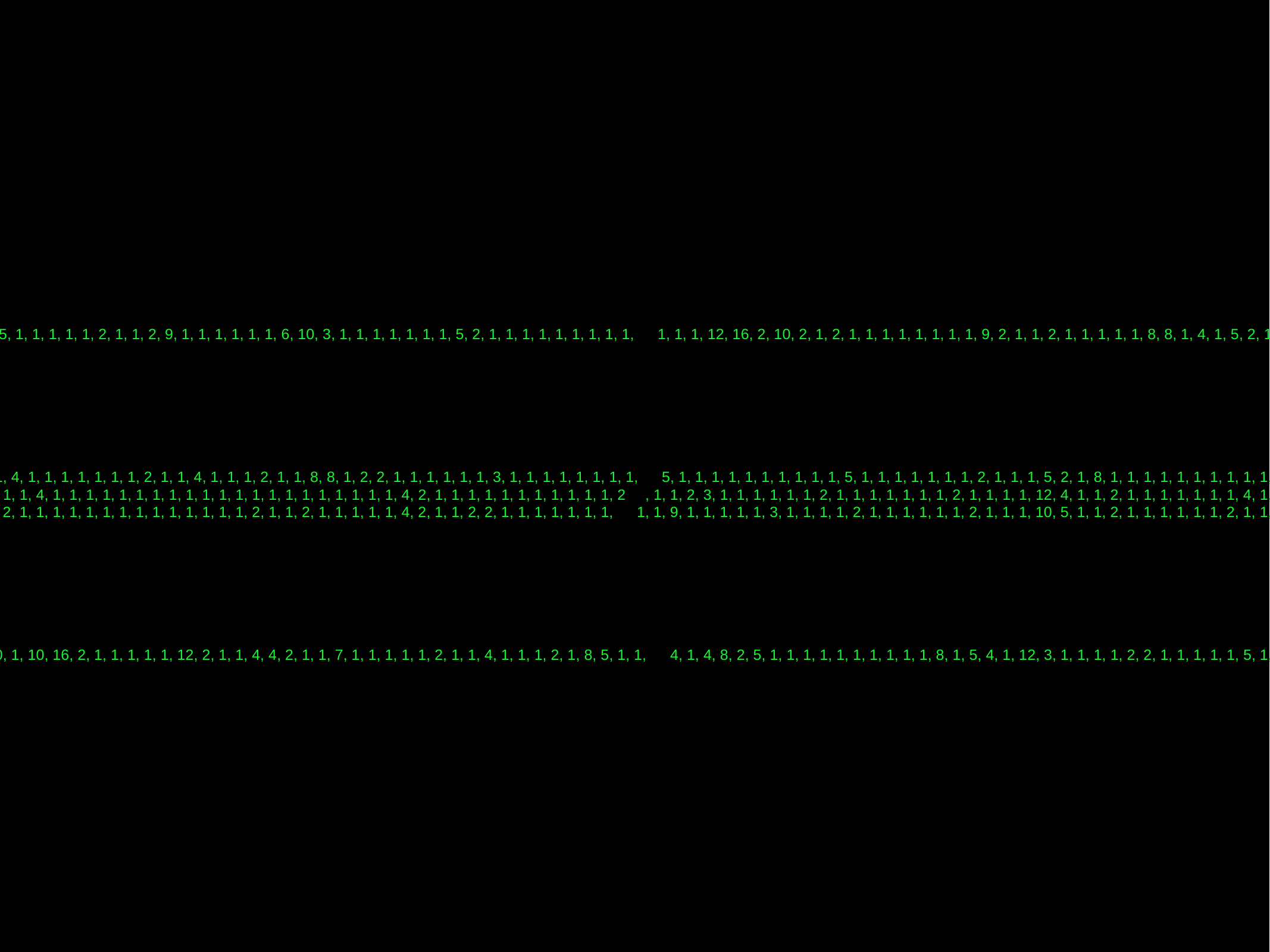

tyrannical.txt
========================== Pruning
  2 Stats:
  3     Total nodes expanded: 245
  4     Time for each minimax run: [0.18564701080322266, 0.007936716079711914, 0.01267242431640625, 0.0030159950256347656, 0.0012009143829345703]
  5 [10, 5, 1, 1, 1, 1, 1, 3, 2, 1, 1, 1, 1, 1, 1, 1, 1, 2, 4, 4, 2, 1, 1, 1, 1, 1, 1, 2, 1, 1, 1, 7, 1, 12, 1, 2, 1, 1, 1, 1, 7, 1, 1, 1, 4, 1, 1, 1, 4, 1, 4    , 1, 1, 2, 1, 12, 1, 1, 1, 1, 1, 3, 1, 5, 1, 1, 1, 1, 1, 2, 1, 1, 2, 9, 1, 1, 1, 1, 1, 1, 6, 10, 3, 1, 1, 1, 1, 1, 1, 1, 5, 2, 1, 1, 1, 1, 1, 1, 1, 1, 1,     1, 1, 1, 12, 16, 2, 10, 2, 1, 2, 1, 1, 1, 1, 1, 1, 1, 1, 9, 2, 1, 1, 2, 1, 1, 1, 1, 1, 8, 8, 1, 4, 1, 5, 2, 1, 5, 1, 1, 1, 5, 1, 1, 2, 2, 1, 1, 1, 2, 2, 1    , 1, 1, 1, 1, 1, 1, 1, 1, 1, 1, 1, 1]
  6     Maximum branching factor: 16
  7     Average branching factor: 2.152439024390244
  8
  9 ========================== Brute Force
 10 Stats:
 11     Total nodes expanded: 887
12     Time for each minimax run: [0.7274932861328125, 0.01531839370727539, 0.01176309585571289, 0.0030438899993896484, 0.0011487007141113281]
 13 [10, 5, 1, 1, 2, 2, 1, 1, 1, 1, 1, 1, 1, 1, 1, 1, 1, 1, 1, 1, 1, 1, 1, 3, 2, 1, 1, 1, 2, 1, 1, 1, 12, 7, 1, 1, 1, 1, 1, 1, 2, 1, 1, 2, 1, 1, 1, 1, 1, 1, 1    , 1, 1, 1, 1, 4, 1, 2, 1, 1, 1, 1, 1, 1, 4, 1, 1, 1, 1, 1, 1, 1, 2, 1, 1, 4, 1, 1, 1, 2, 1, 1, 8, 8, 1, 2, 2, 1, 1, 1, 1, 1, 1, 3, 1, 1, 1, 1, 1, 1, 1, 1,     5, 1, 1, 1, 1, 1, 1, 1, 1, 1, 1, 5, 1, 1, 1, 1, 1, 1, 1, 2, 1, 1, 1, 5, 2, 1, 8, 1, 1, 1, 1, 1, 1, 1, 1, 1, 1, 1, 1, 1, 4, 1, 2, 1, 1, 4, 1, 1, 1, 1, 4,     3, 1, 1, 1, 1, 1, 1, 2, 1, 1, 1, 1, 1, 12, 3, 1, 1, 1, 1, 1, 1, 2, 1, 1, 1, 1, 1, 1, 1, 5, 1, 1, 1, 1, 1, 1, 2, 1, 1, 1, 1, 1, 9, 2, 1, 3, 1, 1, 1, 1, 1,     1, 1, 1, 1, 1, 1, 1, 1, 1, 1, 1, 1, 1, 1, 1, 2, 1, 1, 4, 4, 2, 1, 1, 1, 1, 1, 1, 2, 1, 1, 1, 1, 7, 1, 1, 1, 2, 1, 1, 1, 6, 16, 3, 1, 1, 1, 1, 3, 1, 1, 1,     1, 1, 1, 1, 1, 1, 1, 1, 1, 1, 2, 1, 1, 1, 1, 1, 4, 1, 1, 1, 1, 1, 1, 1, 1, 1, 1, 1, 1, 1, 1, 1, 1, 1, 1, 1, 1, 1, 4, 2, 1, 1, 1, 1, 1, 1, 1, 1, 1, 1, 1, 2    , 1, 1, 2, 3, 1, 1, 1, 1, 1, 1, 2, 1, 1, 1, 1, 1, 1, 1, 2, 1, 1, 1, 1, 12, 4, 1, 1, 2, 1, 1, 1, 1, 1, 1, 1, 4, 1, 1, 2, 2, 1, 1, 1, 1, 3, 2, 1, 1, 1, 1, 1    , 1, 1, 1, 3, 1, 1, 1, 13, 3, 1, 1, 1, 2, 1, 1, 1, 1, 1, 1, 1, 2, 1, 1, 1, 2, 1, 1, 1, 1, 1, 1, 1, 1, 1, 1, 1, 1, 1, 1, 2, 2, 1, 1, 1, 1, 1, 1, 1, 1, 1, 1    , 1, 1, 1, 1, 1, 1, 1, 1, 1, 1, 1, 1, 1, 1, 1, 1, 1, 1, 1, 1, 2, 1, 1, 1, 1, 1, 2, 1, 1, 1, 1, 1, 1, 3, 1, 1, 1, 1, 1, 3, 3, 1, 1, 1, 1, 1, 1, 1, 1, 1, 1,     1, 1, 1, 1, 1, 1, 1, 10, 1, 1, 4, 1, 1, 1, 2, 1, 1, 1, 1, 1, 1, 1, 1, 1, 1, 1, 1, 1, 1, 2, 1, 1, 2, 1, 1, 1, 1, 1, 4, 2, 1, 1, 2, 2, 1, 1, 1, 1, 1, 1, 1,     1, 1, 9, 1, 1, 1, 1, 1, 3, 1, 1, 1, 1, 2, 1, 1, 1, 1, 1, 1, 2, 1, 1, 1, 10, 5, 1, 1, 2, 1, 1, 1, 1, 1, 1, 2, 1, 1, 1, 1, 1, 1, 1, 1, 1, 1, 1, 3, 1, 1, 1,     1, 1, 1, 1, 1, 1, 1, 2, 2, 1, 1, 1, 1, 1, 1, 1, 1, 1, 2, 2, 1, 1, 1, 1, 1, 1, 1, 1, 1, 1, 1, 1, 1]
 14     Maximum branching factor: 16
 15     Average branching factor: 1.4907563025210084
 16
 17 ========================== Caching
 18 Stats:
 19     Total nodes expanded: 221
 20     Time for each minimax run: [0.18586063385009766, 0.001501321792602539, 0.002219676971435547, 0.0016460418701171875, 0.0011773109436035156]
 21 [10, 5, 3, 2, 1, 1, 1, 2, 1, 1, 1, 1, 1, 1, 1, 2, 2, 1, 1, 1, 1, 1, 1, 1, 1, 1, 1, 1, 1, 1, 2, 1, 1, 1, 1, 1, 4, 2, 1, 4, 1, 7, 1, 6, 9, 1, 1, 1, 12, 3, 1    , 1, 1, 1, 13, 2, 1, 1, 1, 1, 1, 2, 10, 1, 10, 16, 2, 1, 1, 1, 1, 1, 12, 2, 1, 1, 4, 4, 2, 1, 1, 7, 1, 1, 1, 1, 1, 2, 1, 1, 4, 1, 1, 1, 2, 1, 8, 5, 1, 1,     4, 1, 4, 8, 2, 5, 1, 1, 1, 1, 1, 1, 1, 1, 1, 1, 8, 1, 5, 4, 1, 12, 3, 1, 1, 1, 1, 2, 2, 1, 1, 1, 1, 1, 5, 1, 1, 9, 1, 1, 1, 1, 1, 1, 1, 1, 1, 1, 2, 2, 1,     1, 1]
 22     Maximum branching factor: 16
 23     Average branching factor: 2.366013071895425
 24     Cache hit ratio: 0.022556390977443608